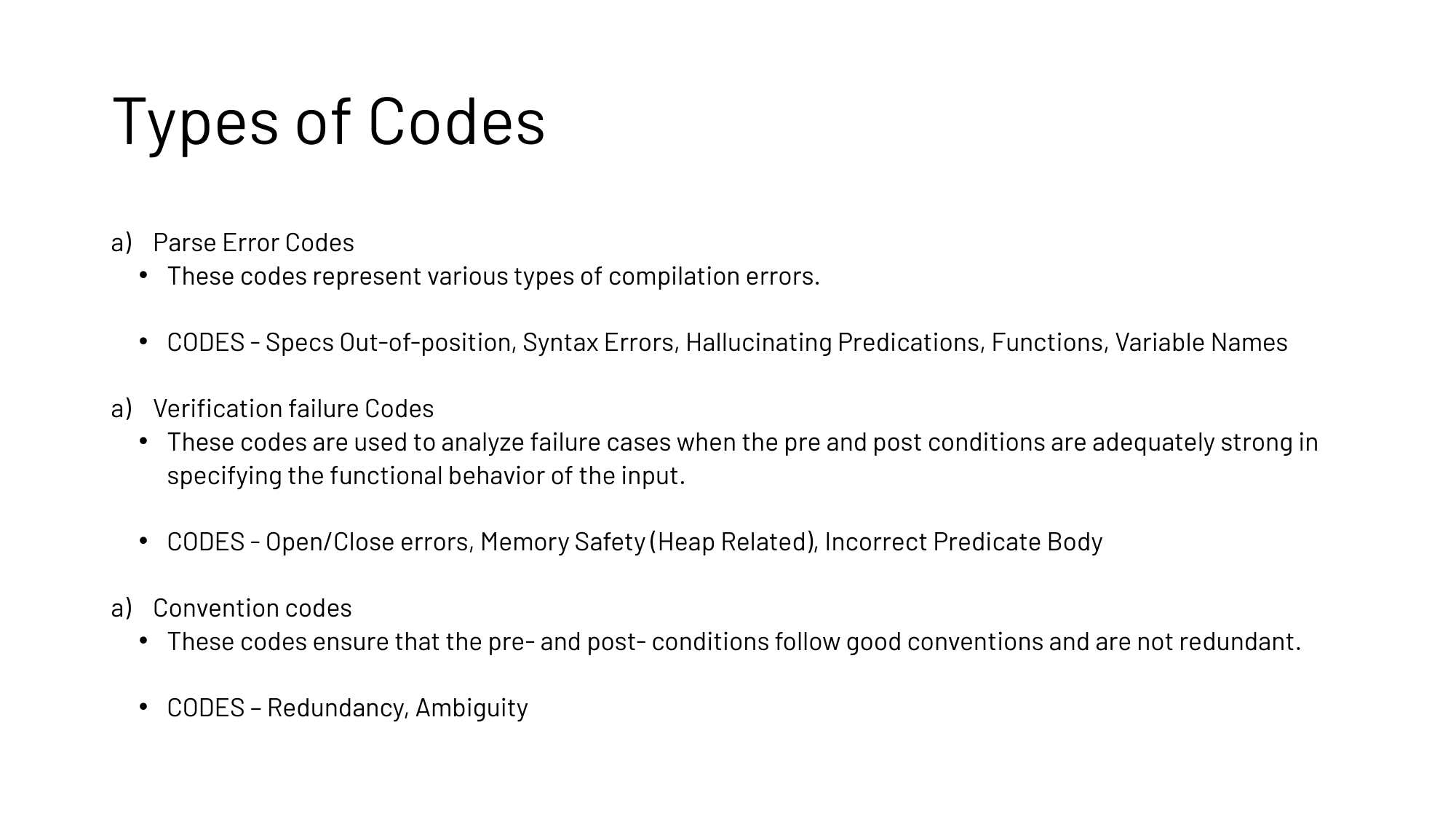

# Types of Codes
Parse Error Codes
These codes represent various types of compilation errors.

CODES - Specs Out-of-position, Syntax Errors, Hallucinating Predications, Functions, Variable Names

Verification failure Codes
These codes are used to analyze failure cases when the pre and post conditions are adequately strong in specifying the functional behavior of the input.

CODES - Open/Close errors, Memory Safety (Heap Related), Incorrect Predicate Body

Convention codes
These codes ensure that the pre- and post- conditions follow good conventions and are not redundant.

CODES – Redundancy, Ambiguity